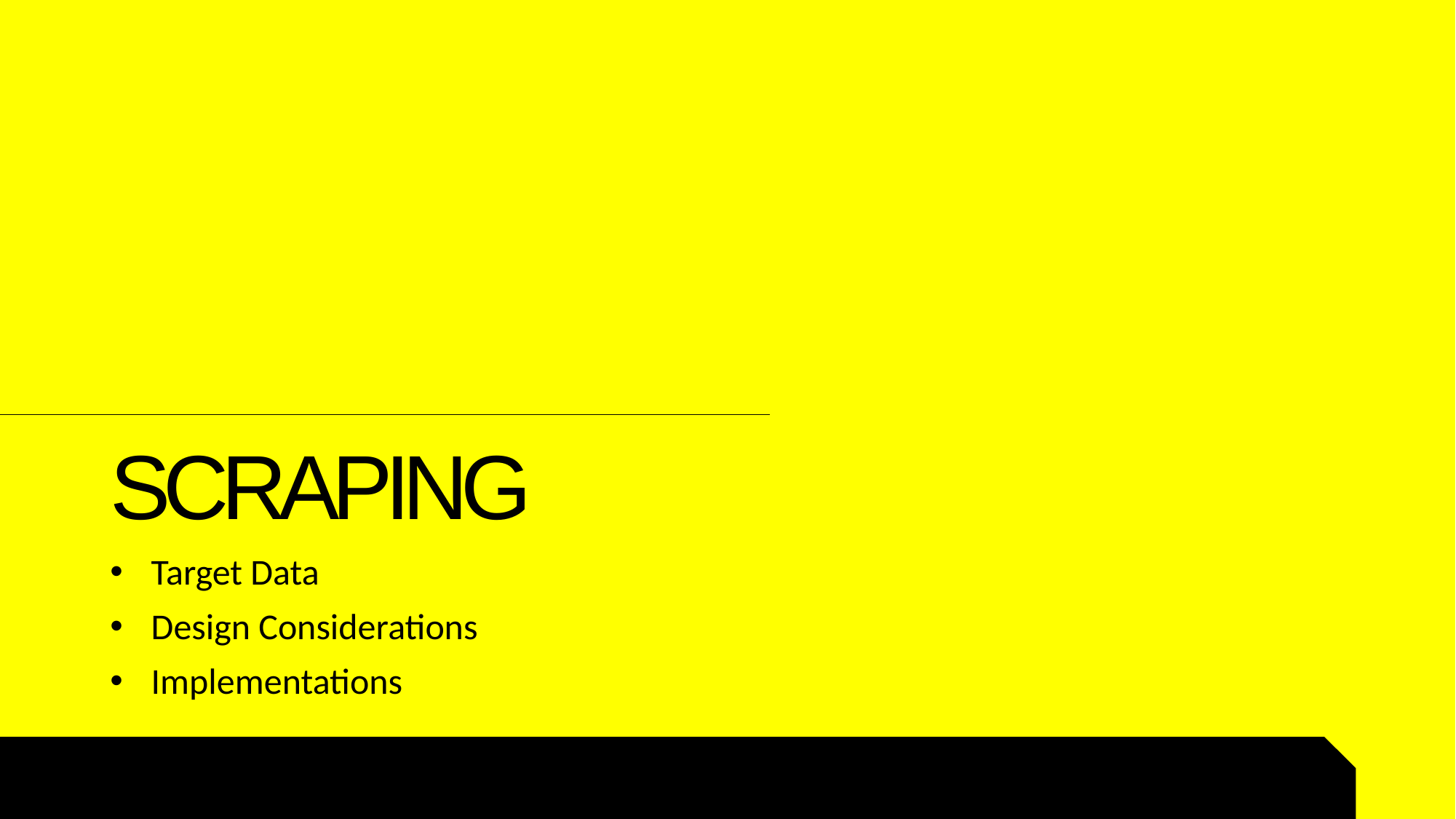

# SCRAPING
Target Data
Design Considerations
Implementations